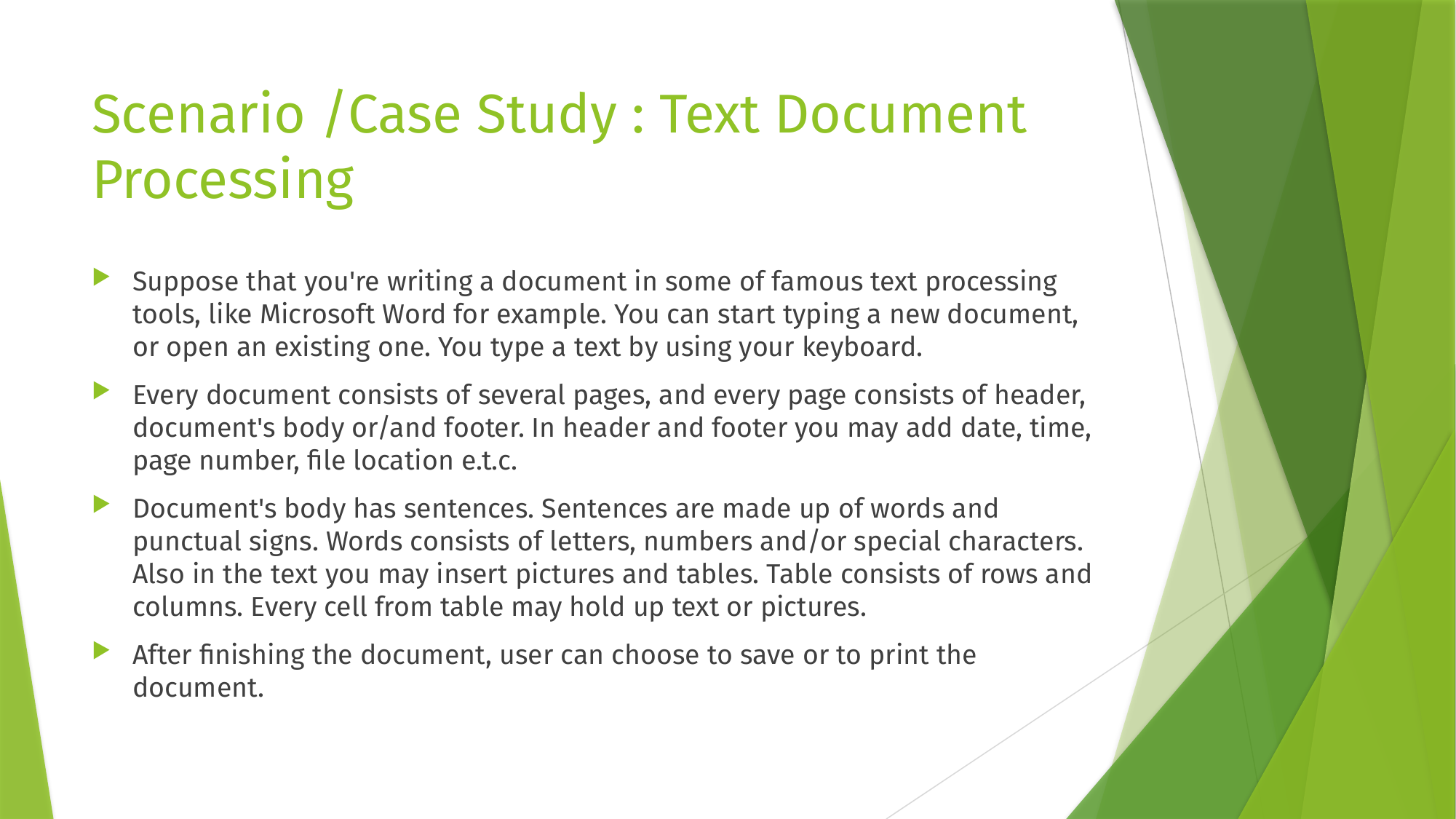

# Scenario /Case Study : Text Document Processing
Suppose that you're writing a document in some of famous text processing tools, like Microsoft Word for example. You can start typing a new document, or open an existing one. You type a text by using your keyboard.
Every document consists of several pages, and every page consists of header, document's body or/and footer. In header and footer you may add date, time, page number, file location e.t.c.
Document's body has sentences. Sentences are made up of words and punctual signs. Words consists of letters, numbers and/or special characters. Also in the text you may insert pictures and tables. Table consists of rows and columns. Every cell from table may hold up text or pictures.
After finishing the document, user can choose to save or to print the document.